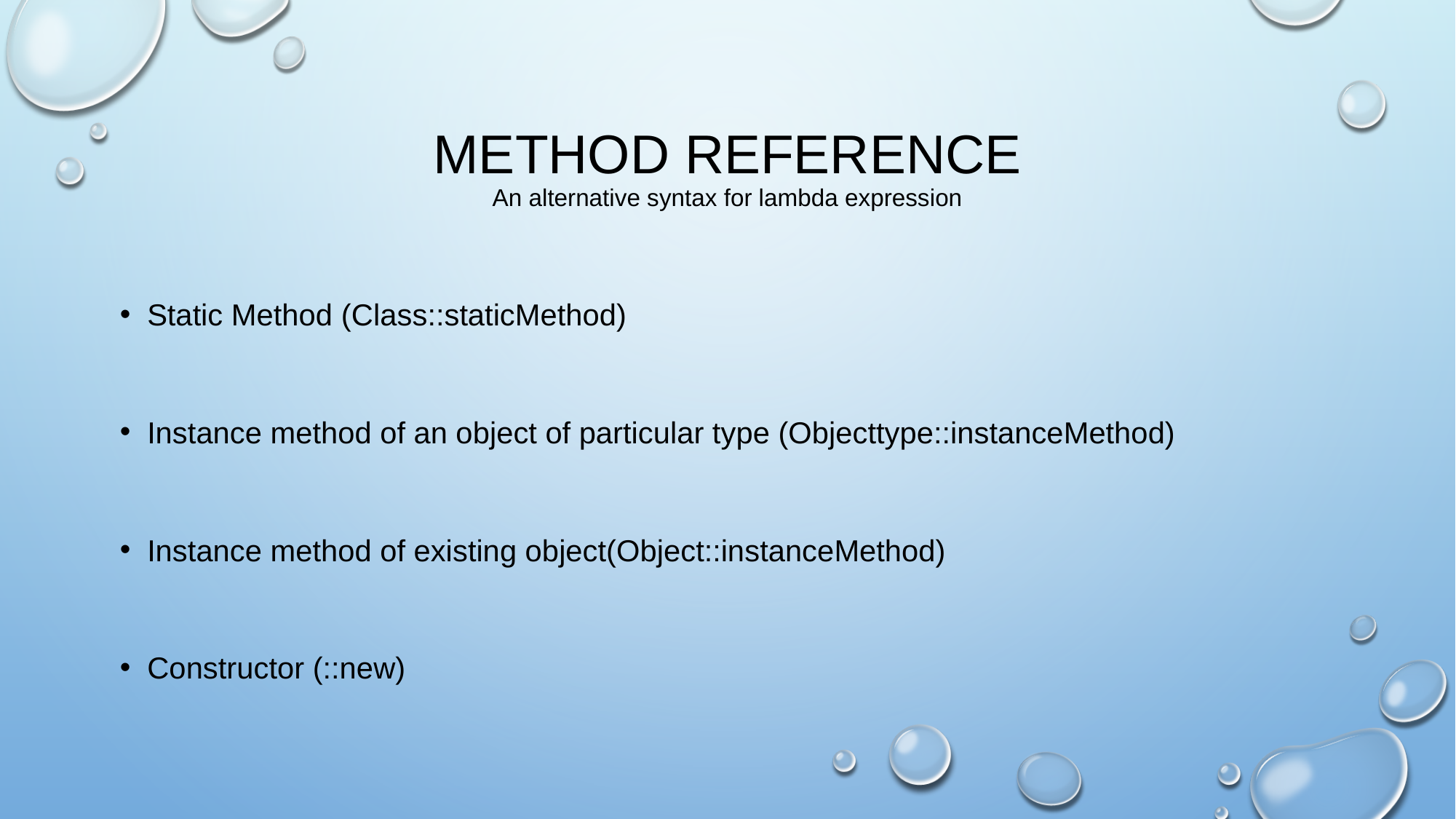

# Method reference An alternative syntax for lambda expression
Static Method (Class::staticMethod)

Instance method of an object of particular type (Objecttype::instanceMethod)

Instance method of existing object(Object::instanceMethod)

Constructor (::new)